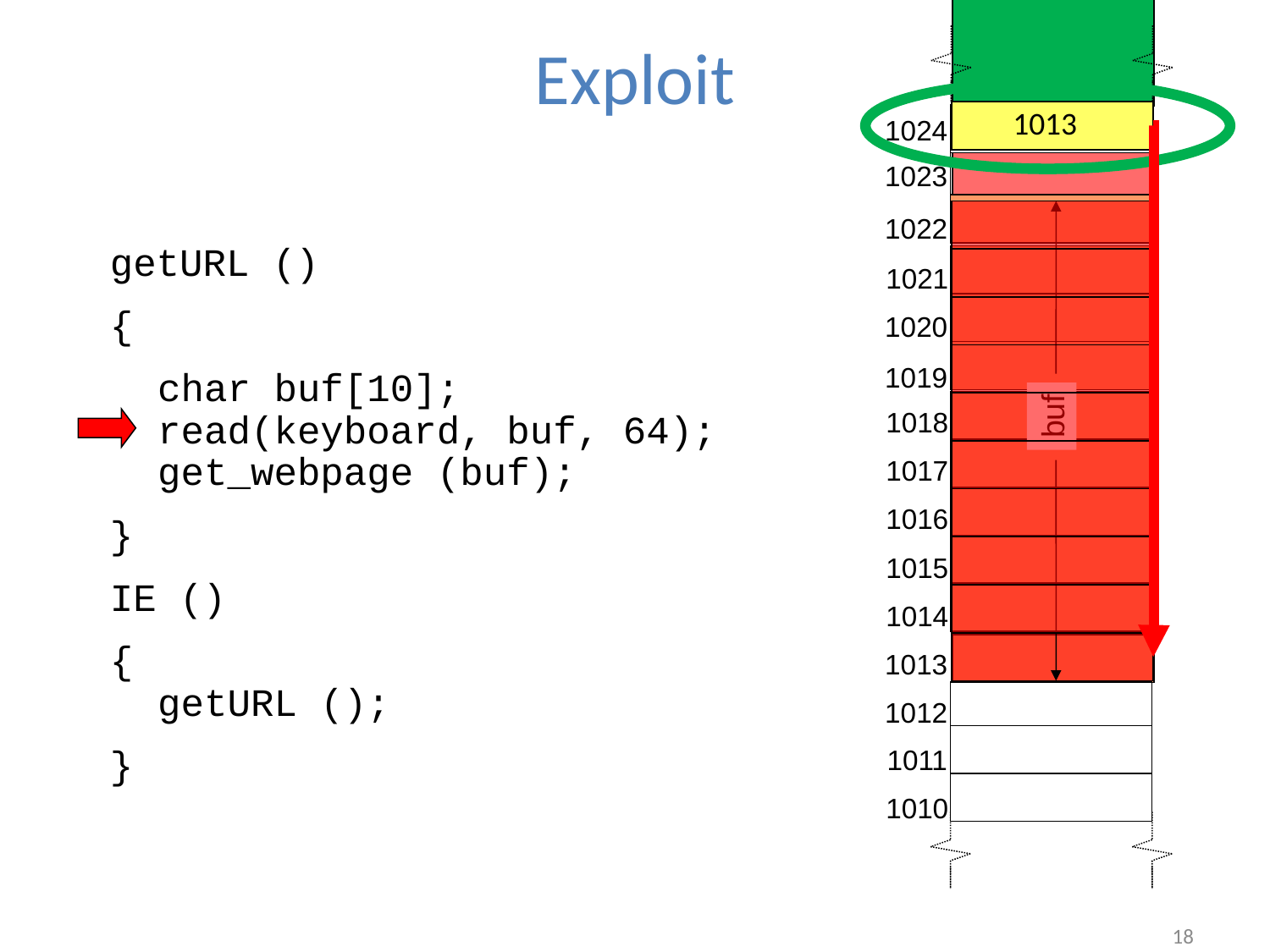

# Exploit

1013

103
1024

1023

1022

getURL ()
{
	char buf[10];
read(keyboard, buf, 64);
get_webpage (buf);
}
IE ()
{
getURL ();
}

1021

1020

1019

buf

1018

1017

1016

1015

1014

1013

1012

1011

1010

18